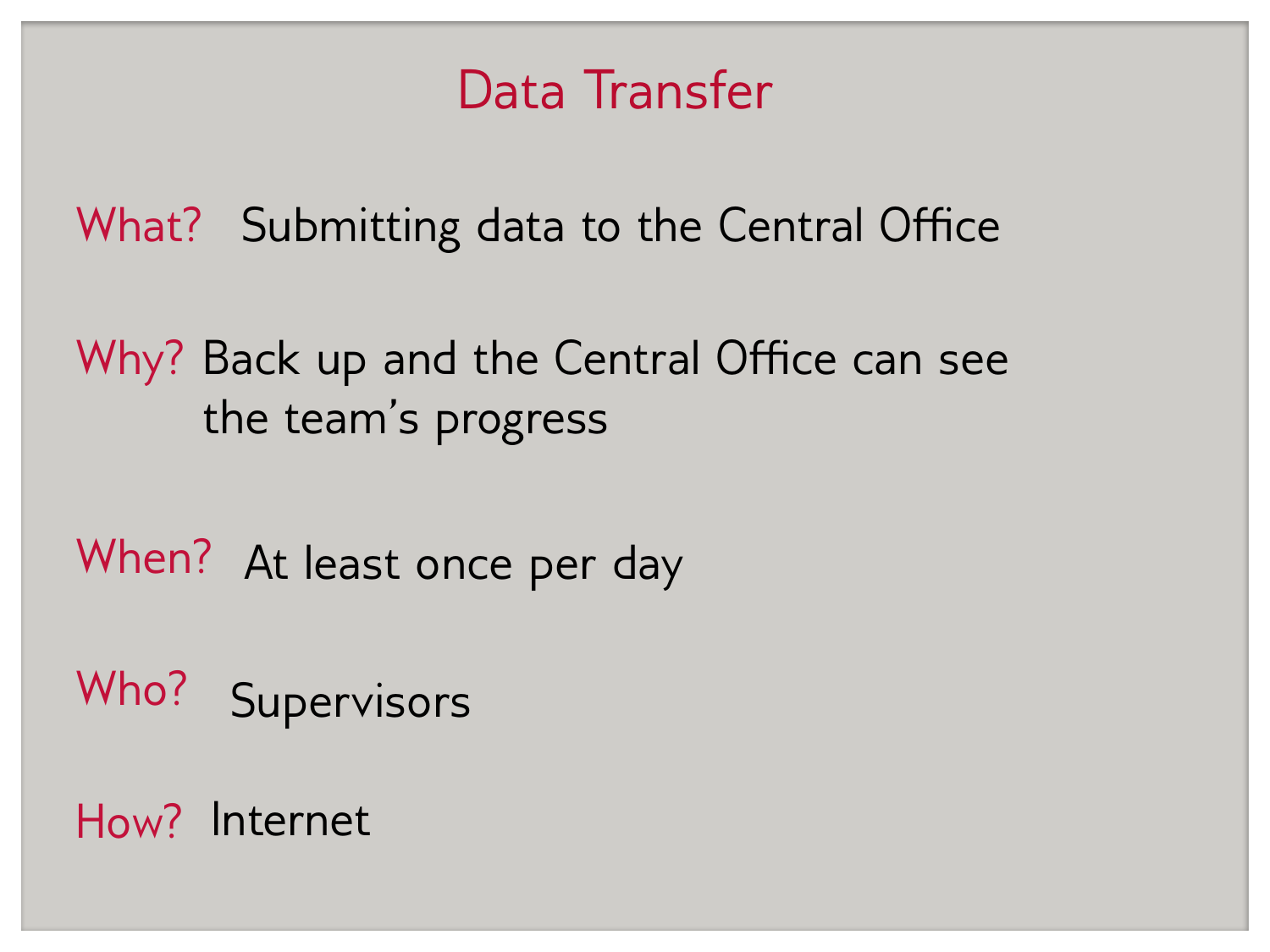

# Data Transfer

What?

Why?

When?

Who?

How?
Submitting data to the Central Office
Back up and the Central Office can see the team’s progress
At least once per day
Supervisors
Internet